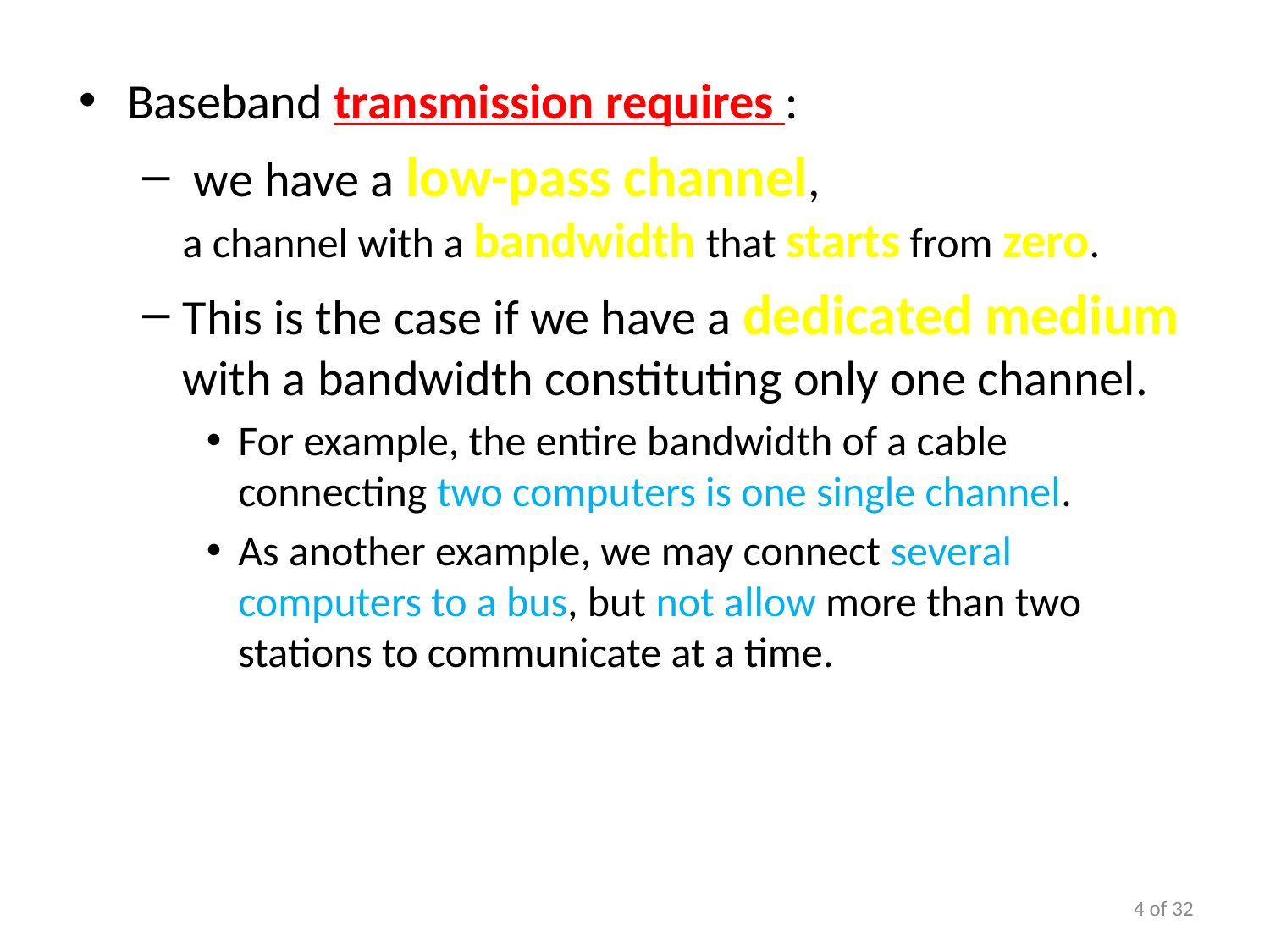

Baseband transmission requires :
 we have a low-pass channel,
a channel with a bandwidth that starts from zero.
This is the case if we have a dedicated medium with a bandwidth constituting only one channel.
For example, the entire bandwidth of a cable connecting two computers is one single channel.
As another example, we may connect several computers to a bus, but not allow more than two stations to communicate at a time.
4 of 32